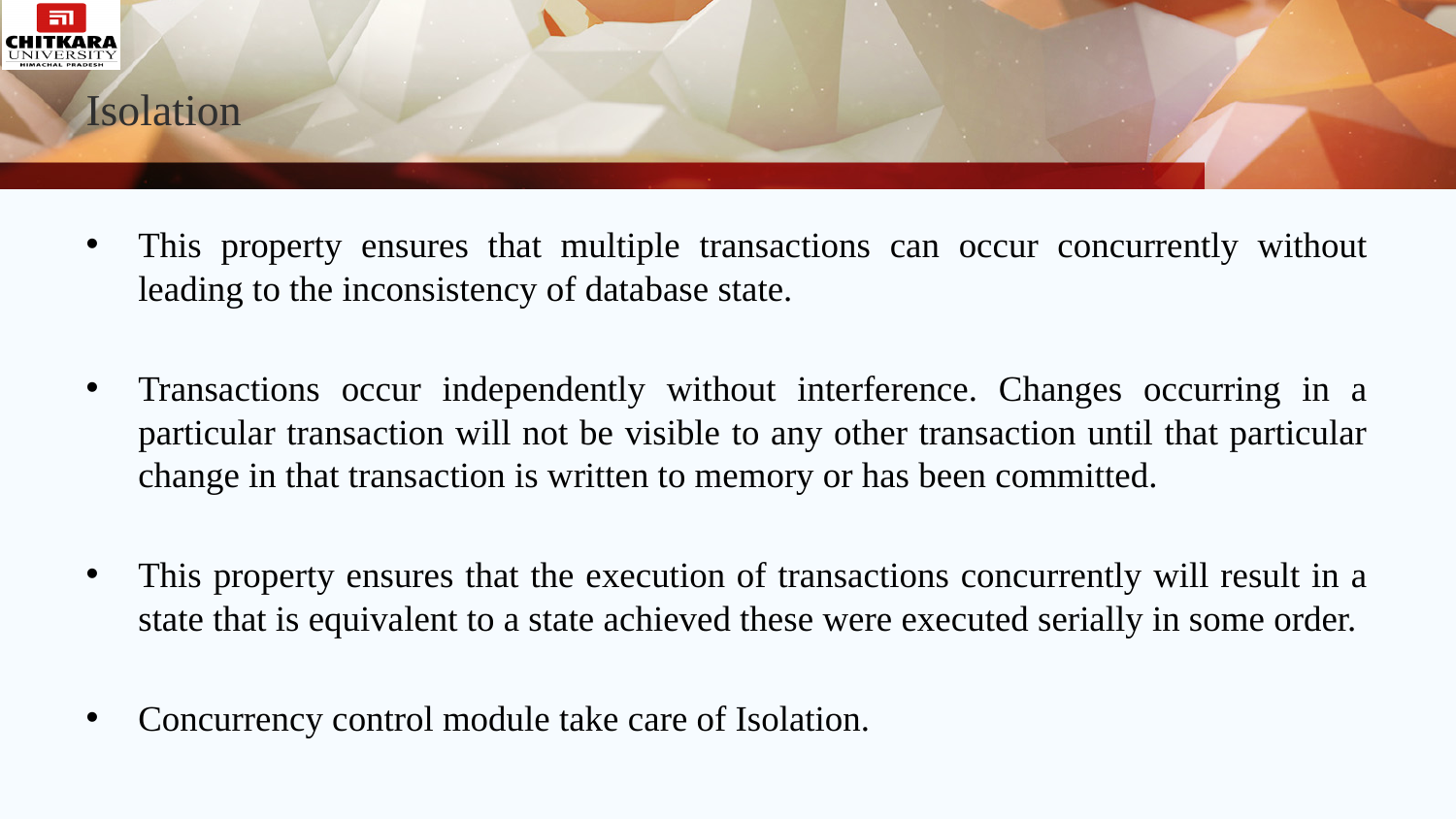

# Isolation
This property ensures that multiple transactions can occur concurrently without leading to the inconsistency of database state.

Transactions occur independently without interference. Changes occurring in a particular transaction will not be visible to any other transaction until that particular change in that transaction is written to memory or has been committed.

This property ensures that the execution of transactions concurrently will result in a state that is equivalent to a state achieved these were executed serially in some order.

Concurrency control module take care of Isolation.